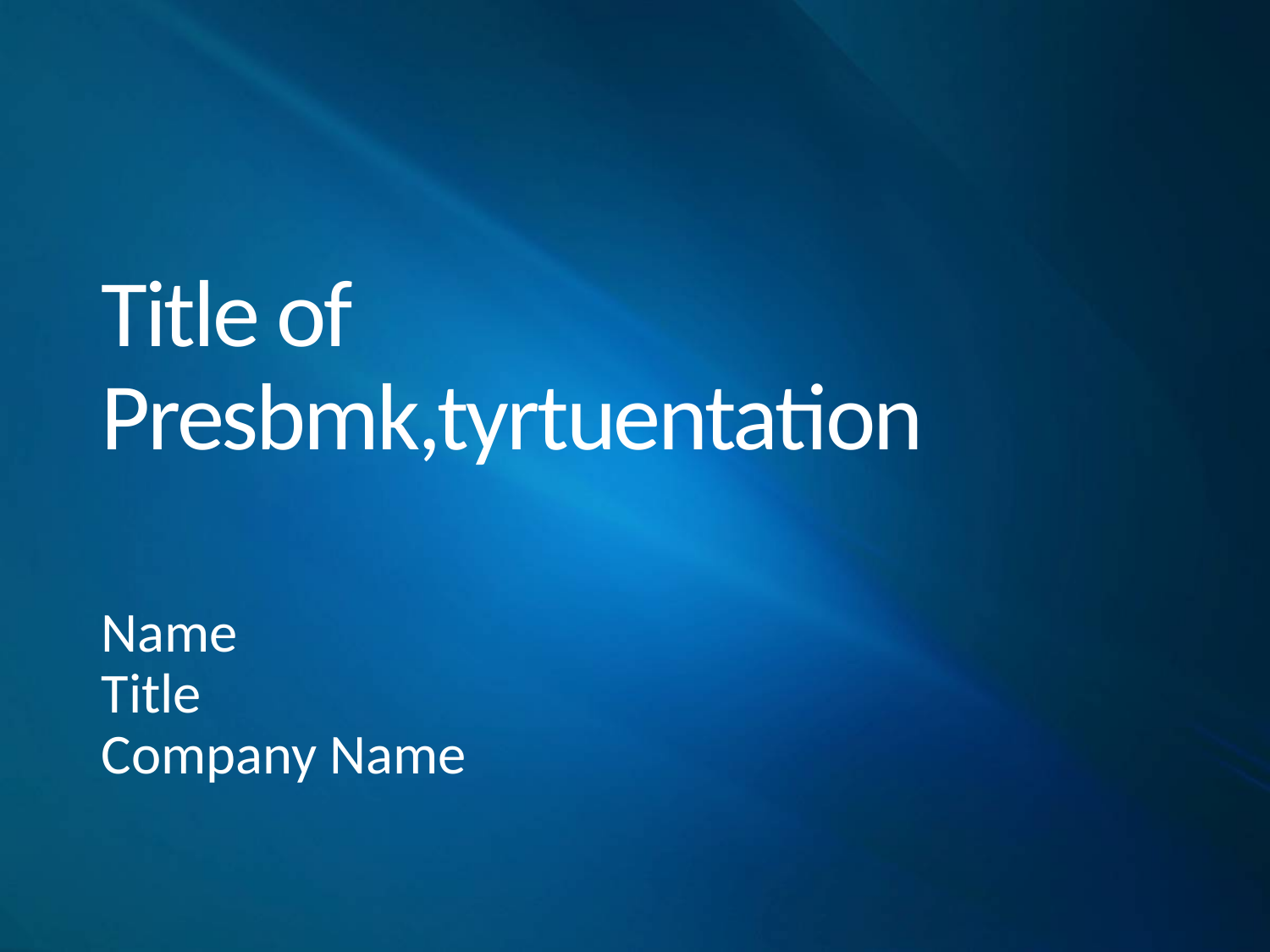

# Title of Presbmk,tyrtuentation
Name
Title
Company Name